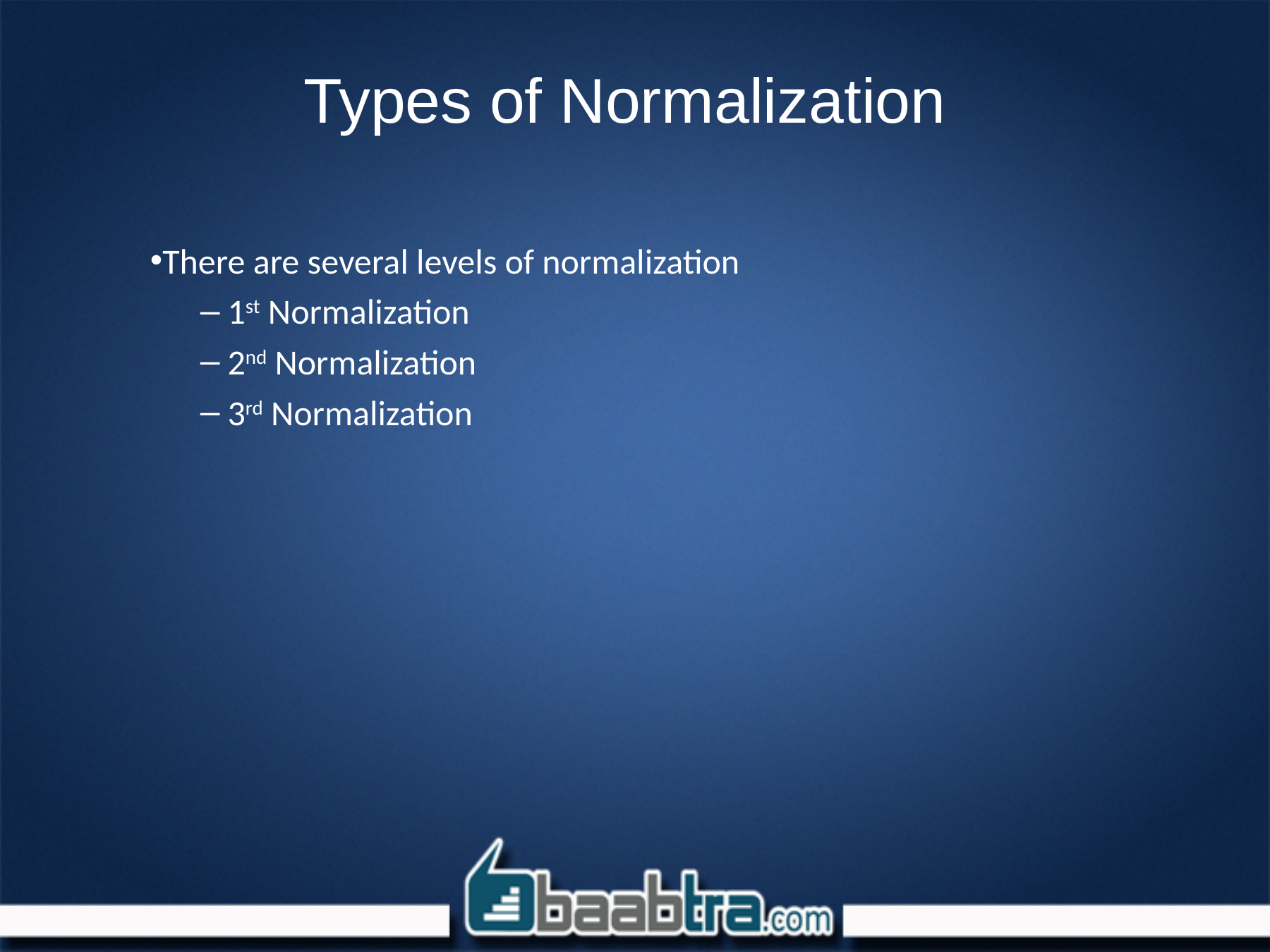

# Types of Normalization
There are several levels of normalization
 1st Normalization
 2nd Normalization
 3rd Normalization